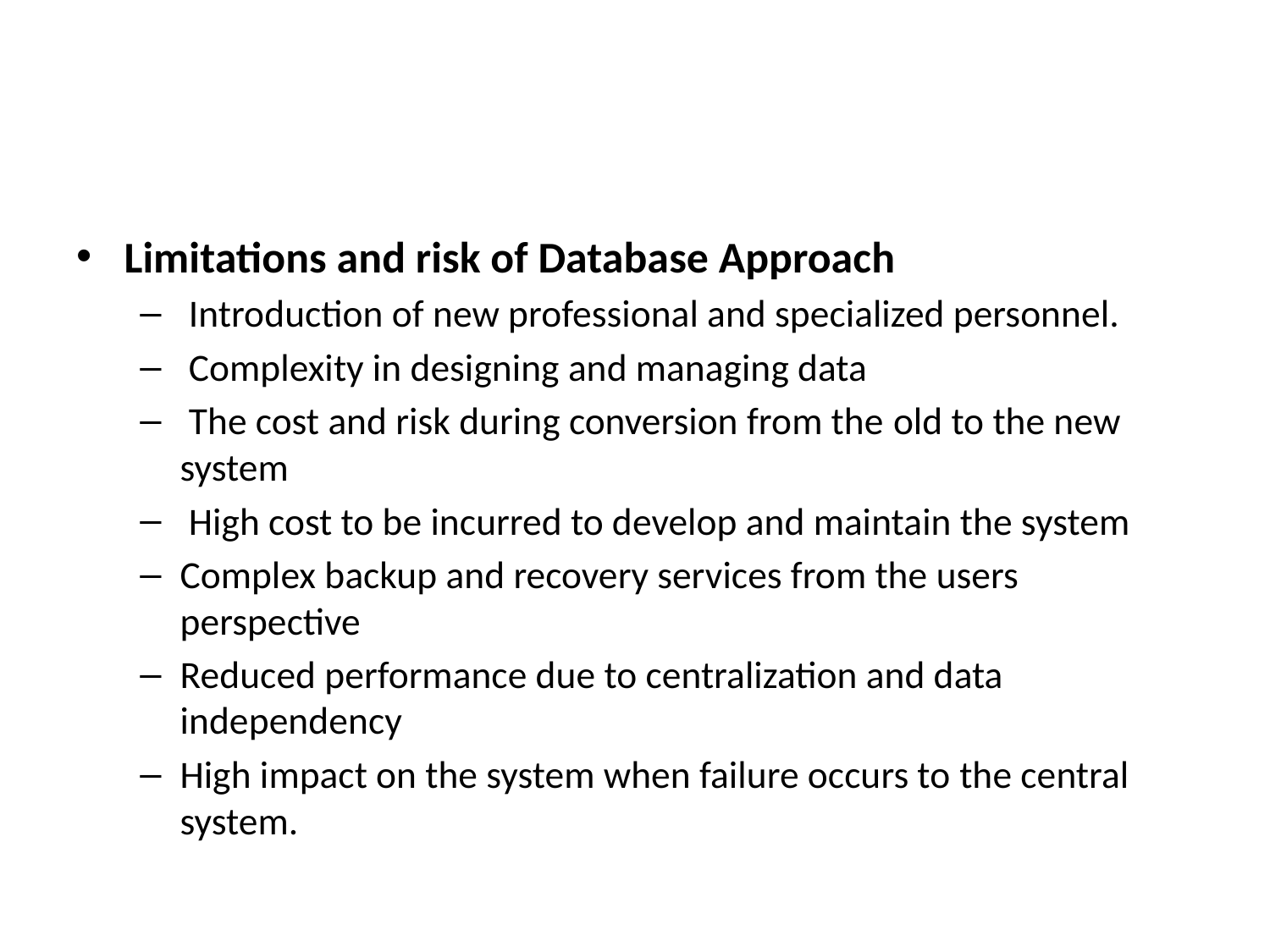

#
Limitations and risk of Database Approach
 Introduction of new professional and specialized personnel.
 Complexity in designing and managing data
 The cost and risk during conversion from the old to the new system
 High cost to be incurred to develop and maintain the system
Complex backup and recovery services from the users perspective
Reduced performance due to centralization and data independency
High impact on the system when failure occurs to the central system.